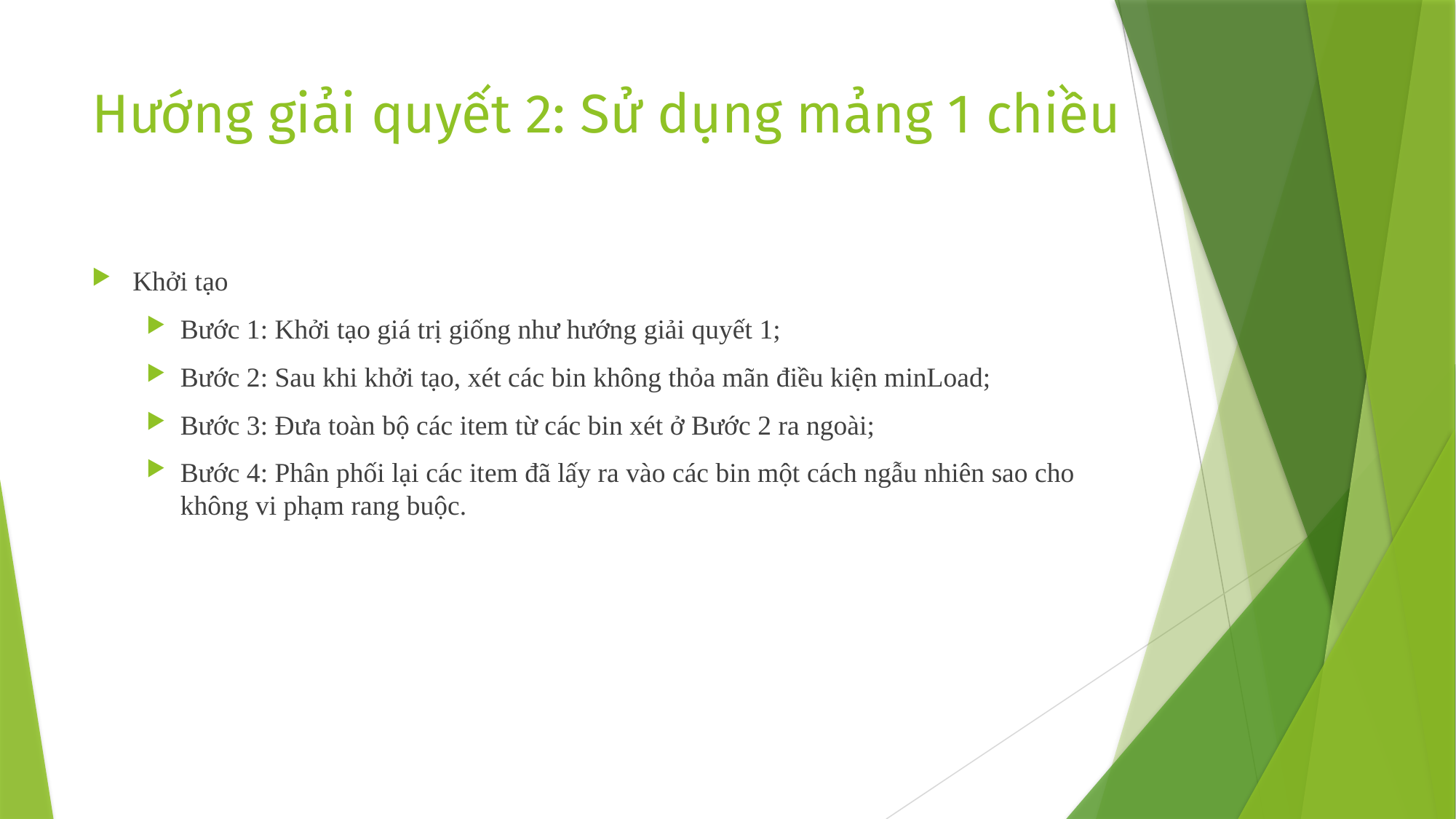

# Hướng giải quyết 2: Sử dụng mảng 1 chiều
Khởi tạo
Bước 1: Khởi tạo giá trị giống như hướng giải quyết 1;
Bước 2: Sau khi khởi tạo, xét các bin không thỏa mãn điều kiện minLoad;
Bước 3: Đưa toàn bộ các item từ các bin xét ở Bước 2 ra ngoài;
Bước 4: Phân phối lại các item đã lấy ra vào các bin một cách ngẫu nhiên sao cho không vi phạm rang buộc.